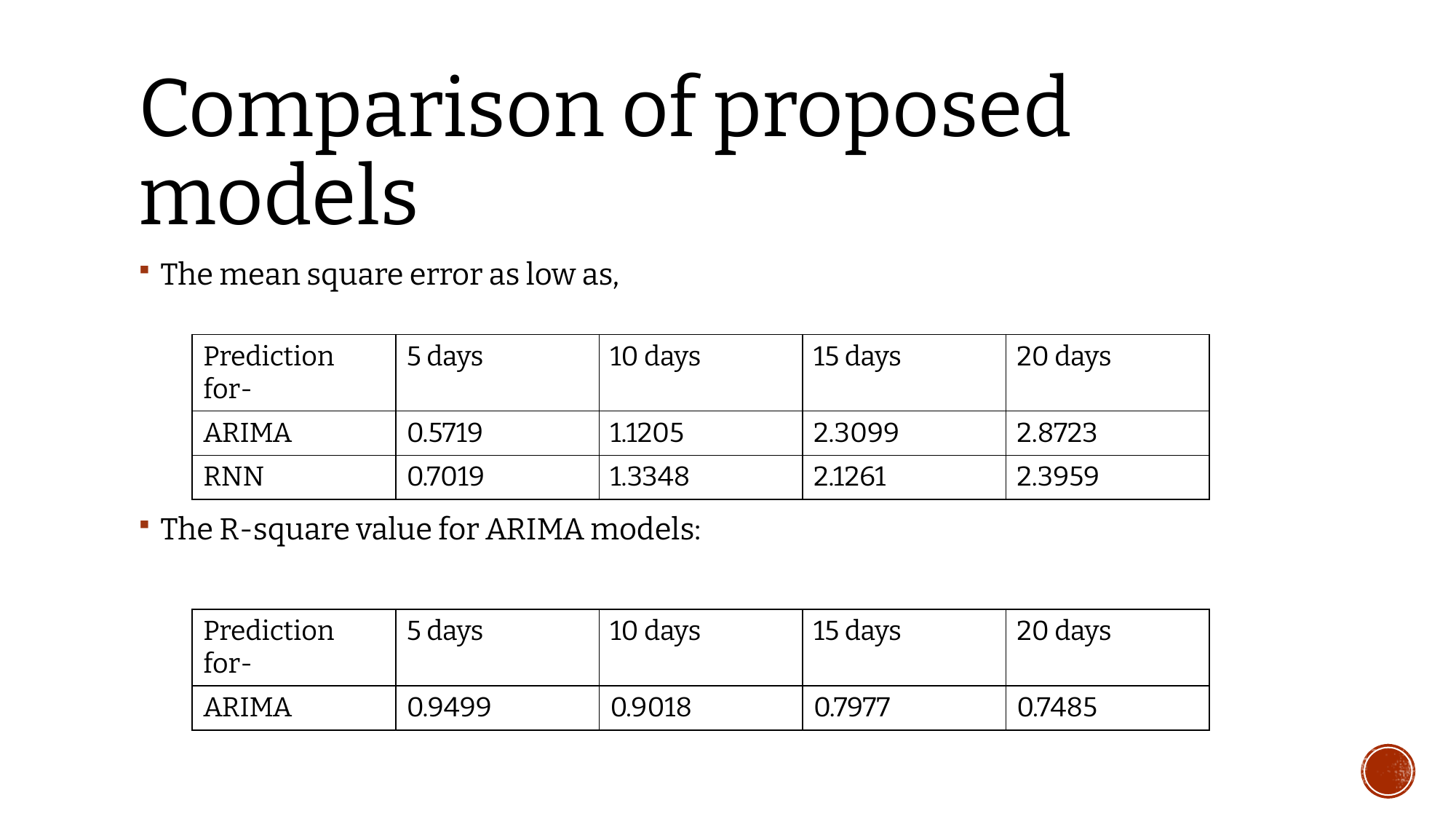

# Comparison of proposed models
The mean square error as low as,

The R-square value for ARIMA models:

| Prediction for- | 5 days | 10 days | 15 days | 20 days |
| --- | --- | --- | --- | --- |
| ARIMA | 0.5719 | 1.1205 | 2.3099 | 2.8723 |
| RNN | 0.7019 | 1.3348 | 2.1261 | 2.3959 |
| Prediction for- | 5 days | 10 days | 15 days | 20 days |
| --- | --- | --- | --- | --- |
| ARIMA | 0.9499 | 0.9018 | 0.7977 | 0.7485 |